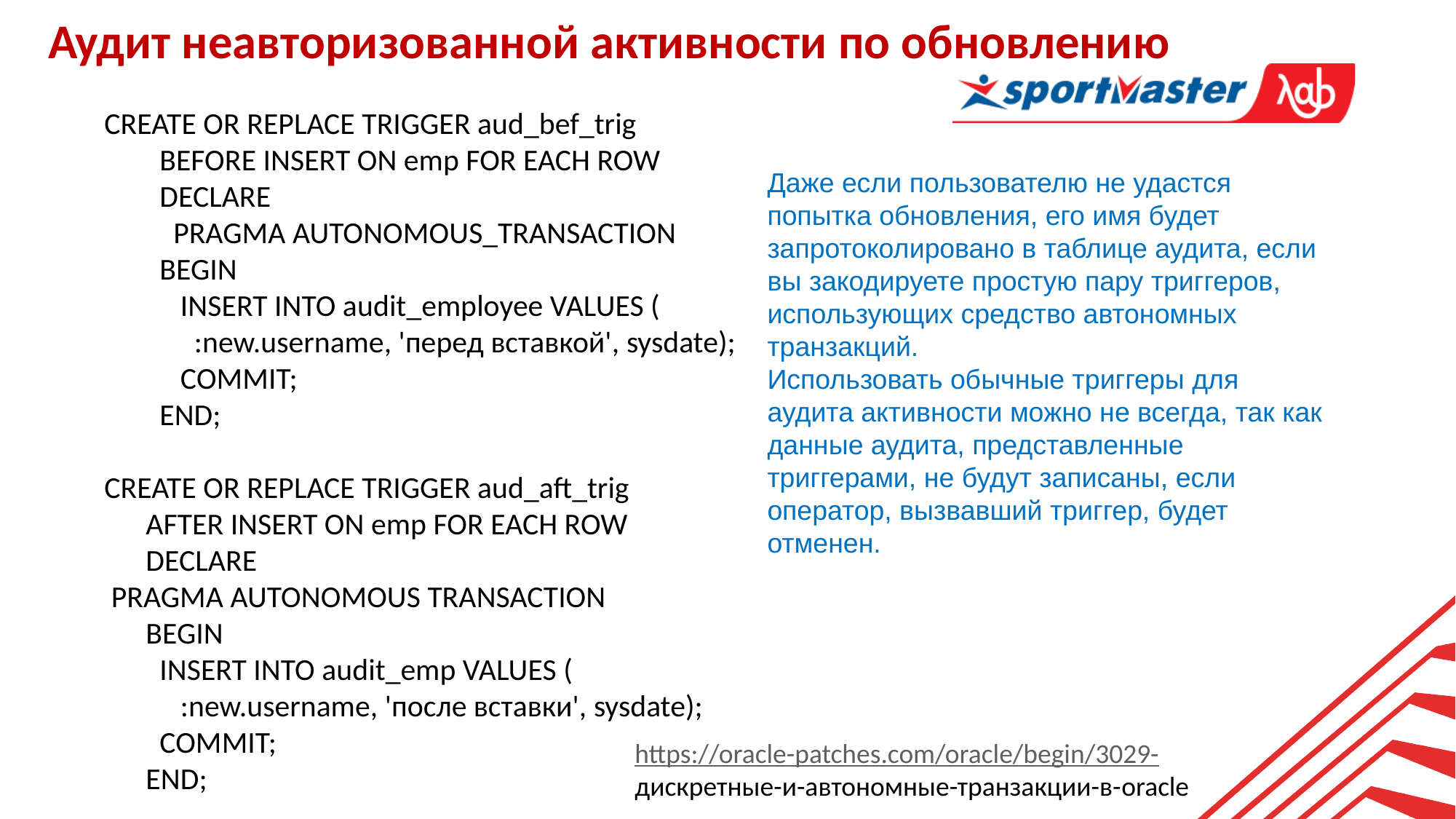

Аудит неавторизованной активности по обновлению
CREATE OR REPLACE TRIGGER aud_bef_trig
        BEFORE INSERT ON emp FOR EACH ROW
        DECLARE
          PRAGMA AUTONOMOUS_TRANSACTION
        BEGIN
           INSERT INTO audit_employee VALUES (
             :new.username, 'перед вставкой', sysdate);
           COMMIT;
        END;

CREATE OR REPLACE TRIGGER aud_aft_trig
      AFTER INSERT ON emp FOR EACH ROW
      DECLARE
 PRAGMA AUTONOMOUS TRANSACTION
      BEGIN
        INSERT INTO audit_emp VALUES (
           :new.username, 'после вставки', sysdate);
        COMMIT;
      END;
Даже если пользователю не удастся попытка обновления, его имя будет запротоколировано в таблице аудита, если вы закодируете простую пару триггеров, использующих средство автономных транзакций.
Использовать обычные триггеры для аудита активности можно не всегда, так как данные аудита, представленные триггерами, не будут записаны, если оператор, вызвавший триггер, будет отменен.

https://oracle-patches.com/oracle/begin/3029-
дискретные-и-автономные-транзакции-в-oracle